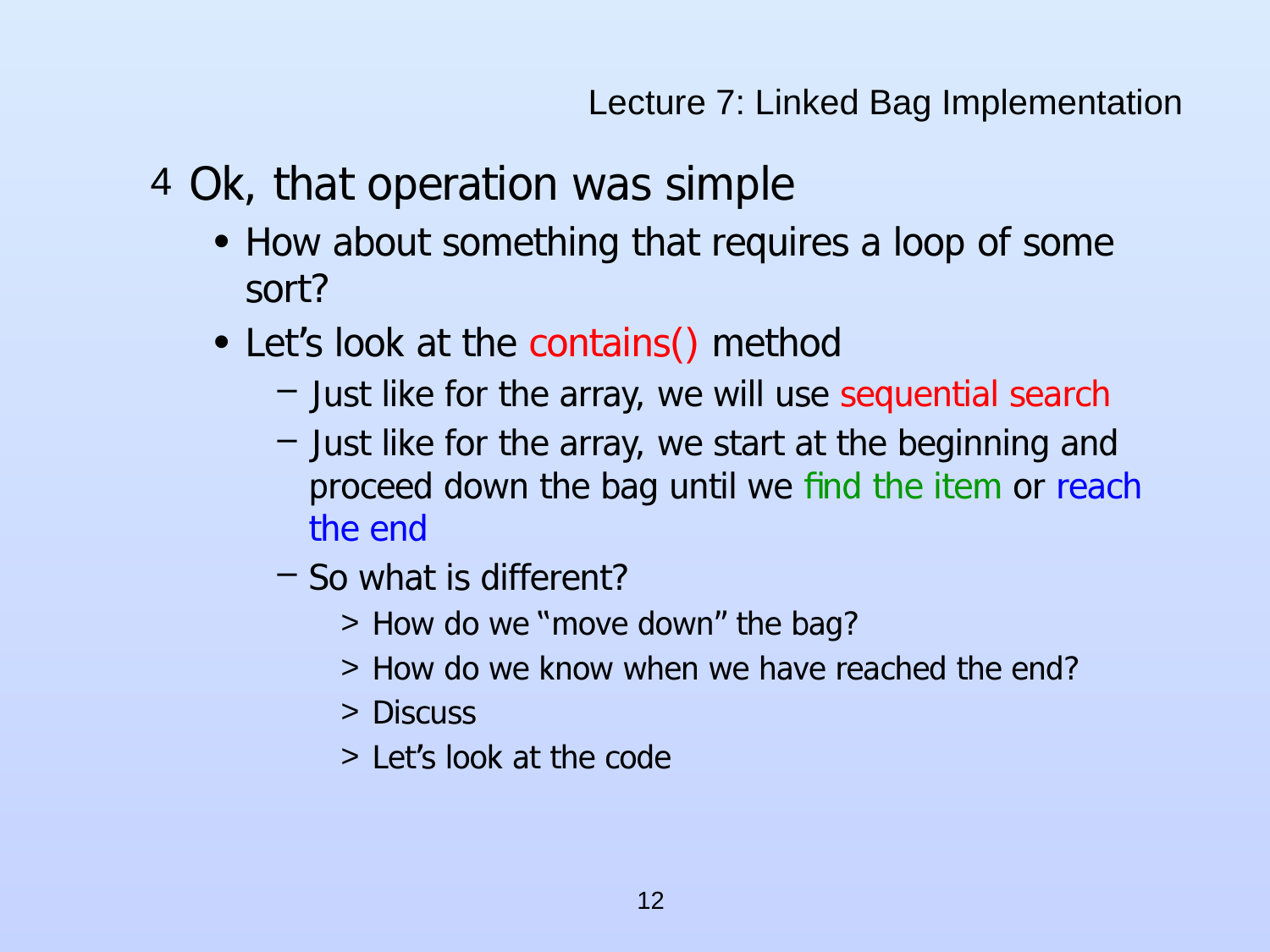

# Lecture 7: Linked Bag Implementation
Ok, that operation was simple
How about something that requires a loop of some sort?
Let’s look at the contains() method
Just like for the array, we will use sequential search
Just like for the array, we start at the beginning and proceed down the bag until we find the item or reach the end
So what is different?
How do we “move down” the bag?
How do we know when we have reached the end?
Discuss
Let’s look at the code
12